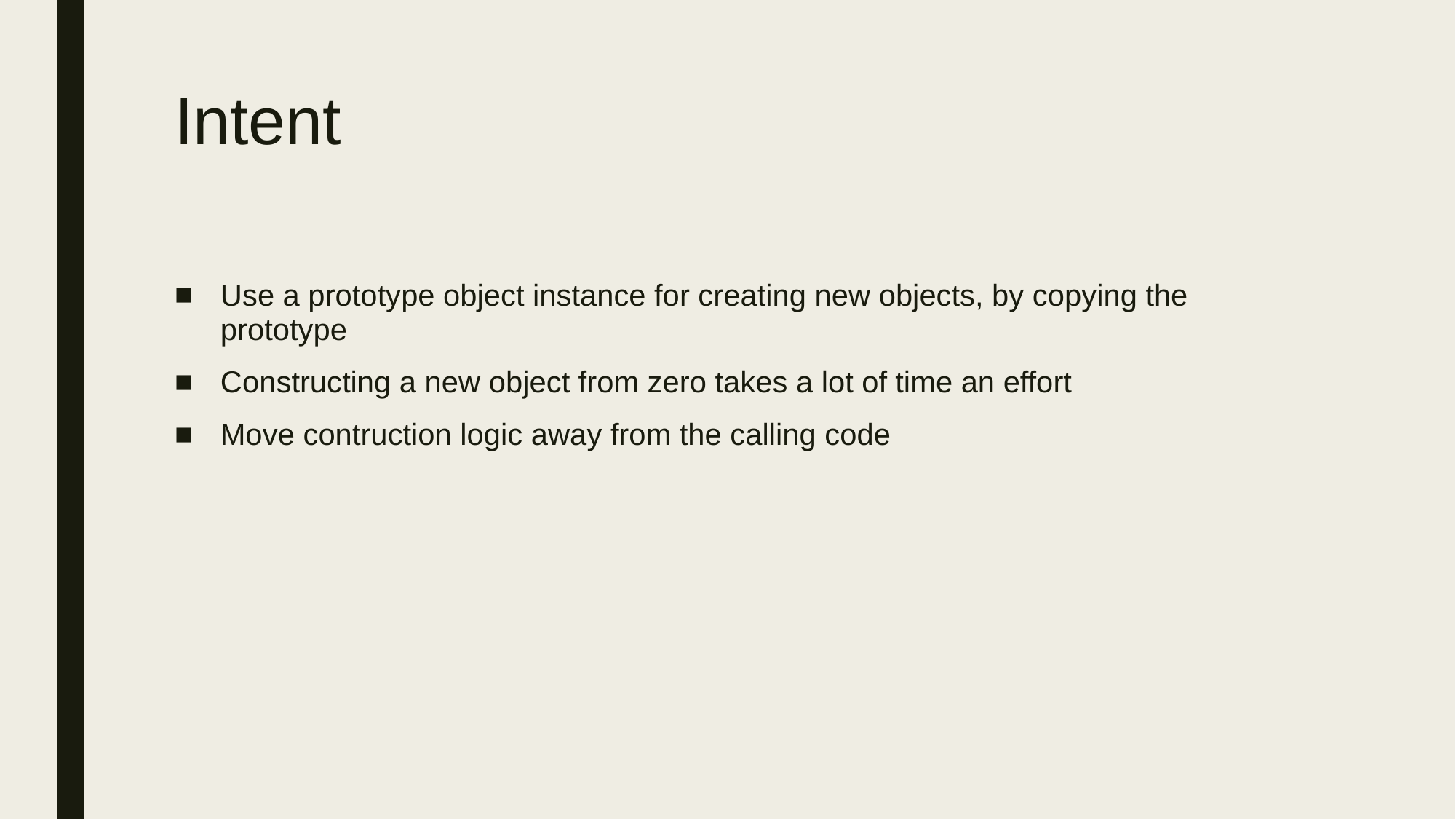

# Intent
Use a prototype object instance for creating new objects, by copying the prototype
Constructing a new object from zero takes a lot of time an effort
Move contruction logic away from the calling code